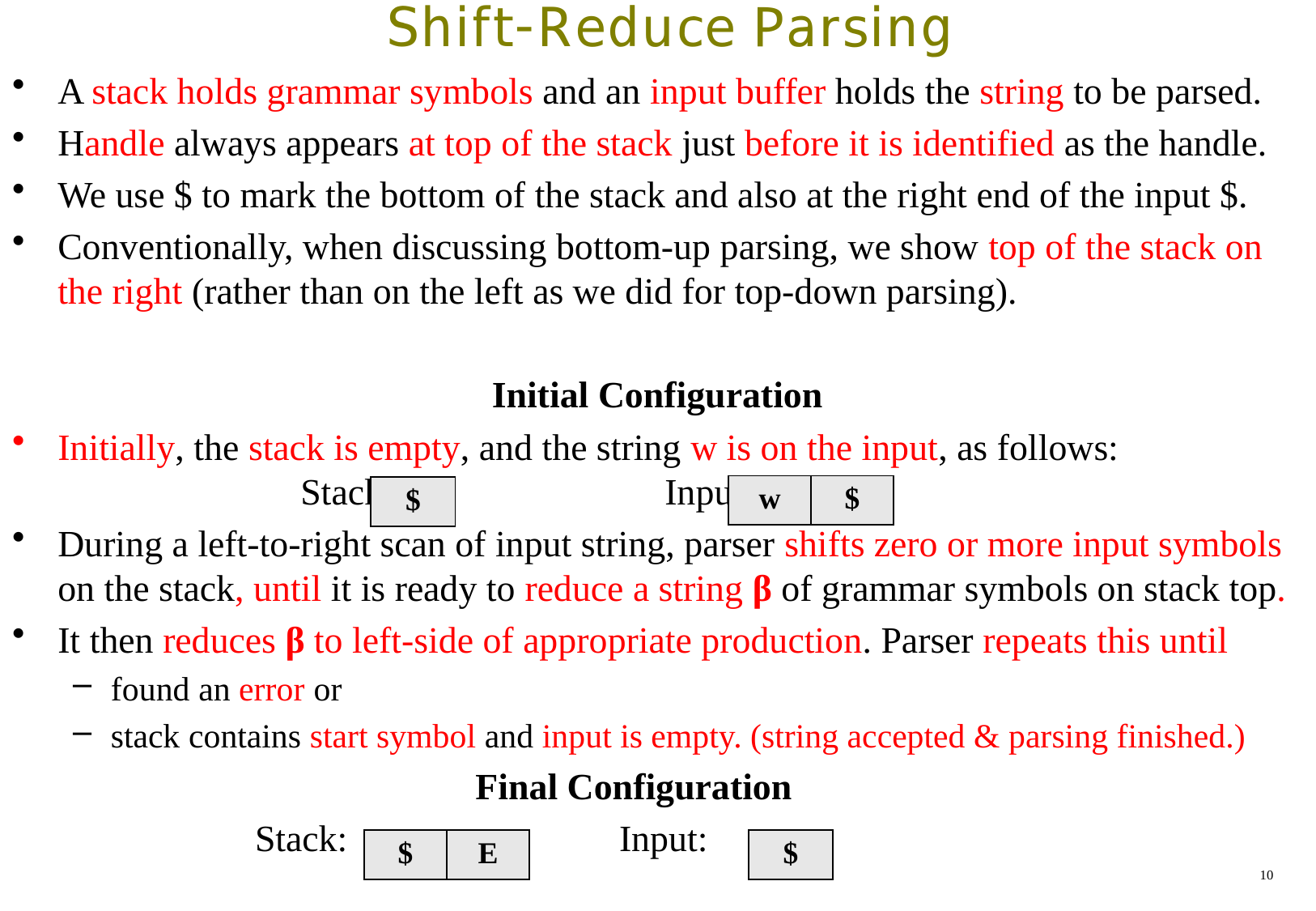

# Shift-Reduce Parsing
A stack holds grammar symbols and an input buffer holds the string to be parsed.
Handle always appears at top of the stack just before it is identified as the handle.
We use $ to mark the bottom of the stack and also at the right end of the input $.
Conventionally, when discussing bottom-up parsing, we show top of the stack on the right (rather than on the left as we did for top-down parsing).

Initial Configuration
Initially, the stack is empty, and the string w is on the input, as follows:
		Stack: 			Input:
During a left-to-right scan of input string, parser shifts zero or more input symbols on the stack, until it is ready to reduce a string β of grammar symbols on stack top.
It then reduces β to left-side of appropriate production. Parser repeats this until
found an error or
stack contains start symbol and input is empty. (string accepted & parsing finished.)
	Final Configuration
		Stack: 			Input:
| w | $ |
| --- | --- |
| $ |
| --- |
| $ | E |
| --- | --- |
| $ |
| --- |
10